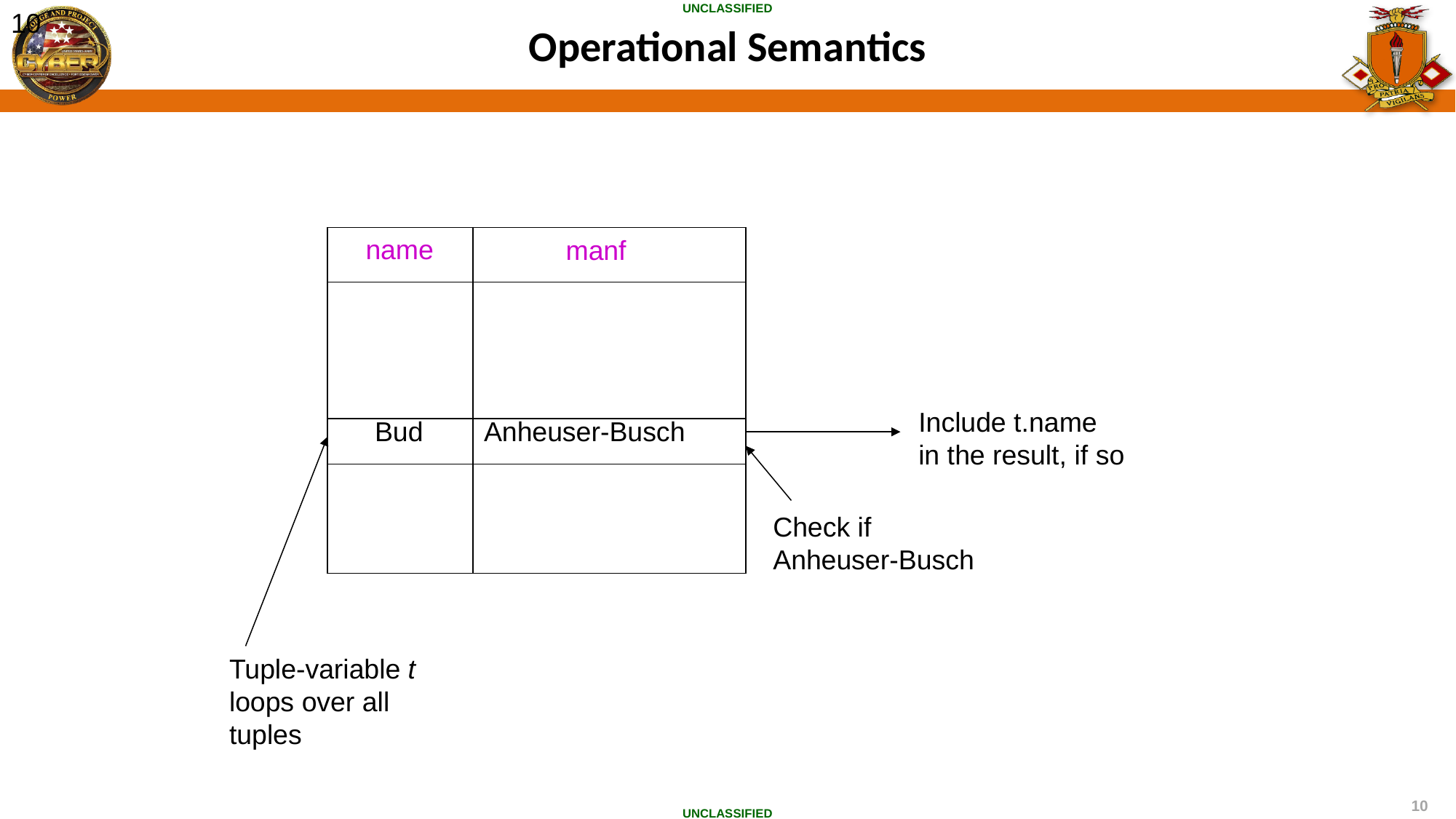

10
# Operational Semantics
name

manf
Include t.name
in the result, if so
Bud
Anheuser-Busch
Check if
Anheuser-Busch
Tuple-variable t
loops over all
tuples